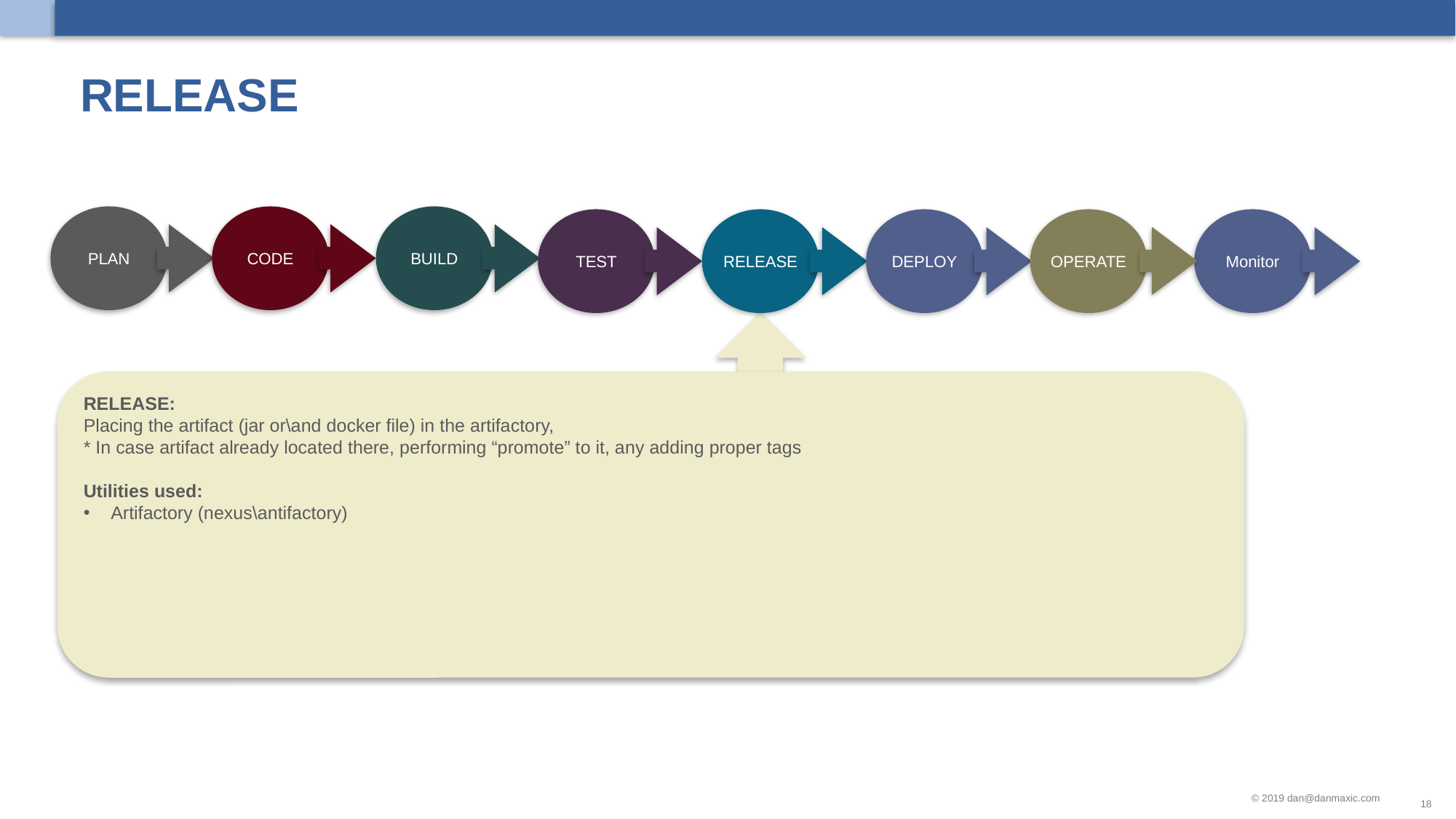

# RELEASE
PLAN
BUILD
CODE
TEST
RELEASE
DEPLOY
OPERATE
Monitor

RELEASE:
Placing the artifact (jar or\and docker file) in the artifactory,
* In case artifact already located there, performing “promote” to it, any adding proper tags

Utilities used:
Artifactory (nexus\antifactory)